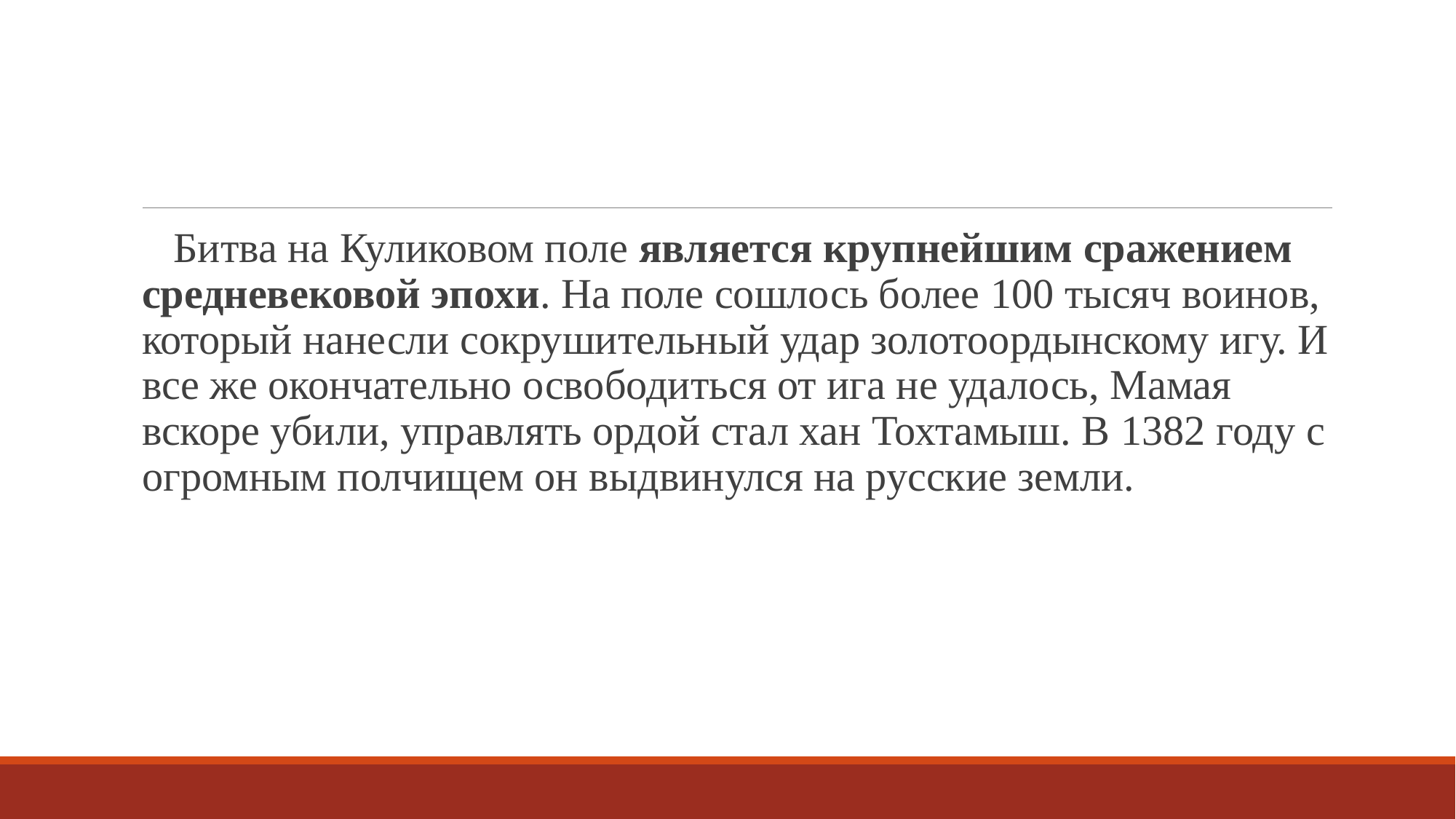

Битва на Куликовом поле является крупнейшим сражением средневековой эпохи. На поле сошлось более 100 тысяч воинов, который нанесли сокрушительный удар золотоордынскому игу. И все же окончательно освободиться от ига не удалось, Мамая вскоре убили, управлять ордой стал хан Тохтамыш. В 1382 году с огромным полчищем он выдвинулся на русские земли.